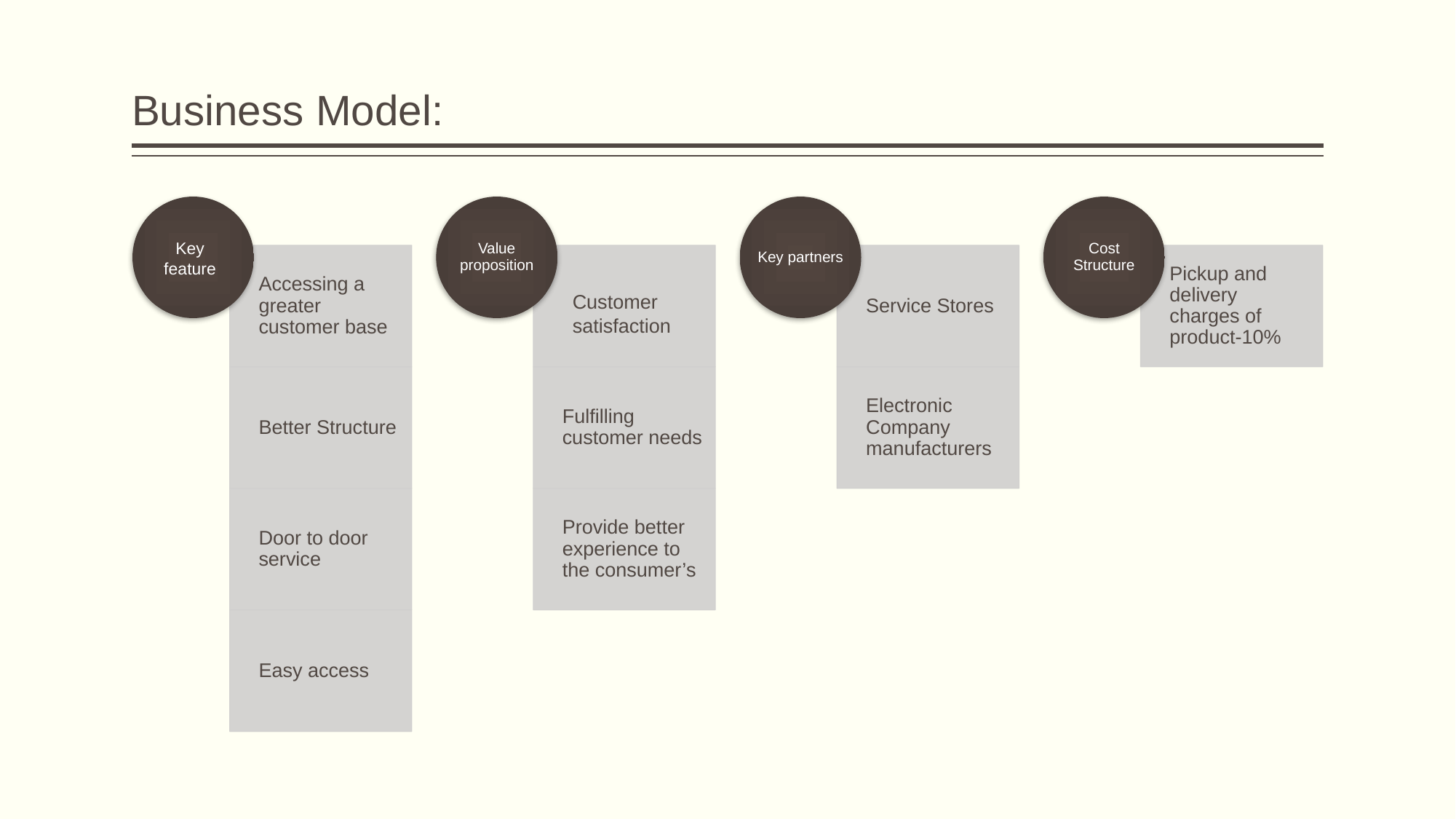

# Business Model:
Accessing a greater customer base
Better Structure
Door to door service
Easy access

Fulfilling customer needs
Provide better experience to the consumer’s
Value proposition
Service Stores
Electronic Company manufacturers
Key partners
Pickup and delivery charges of product-10%
Cost Structure
Key feature
Customer satisfaction